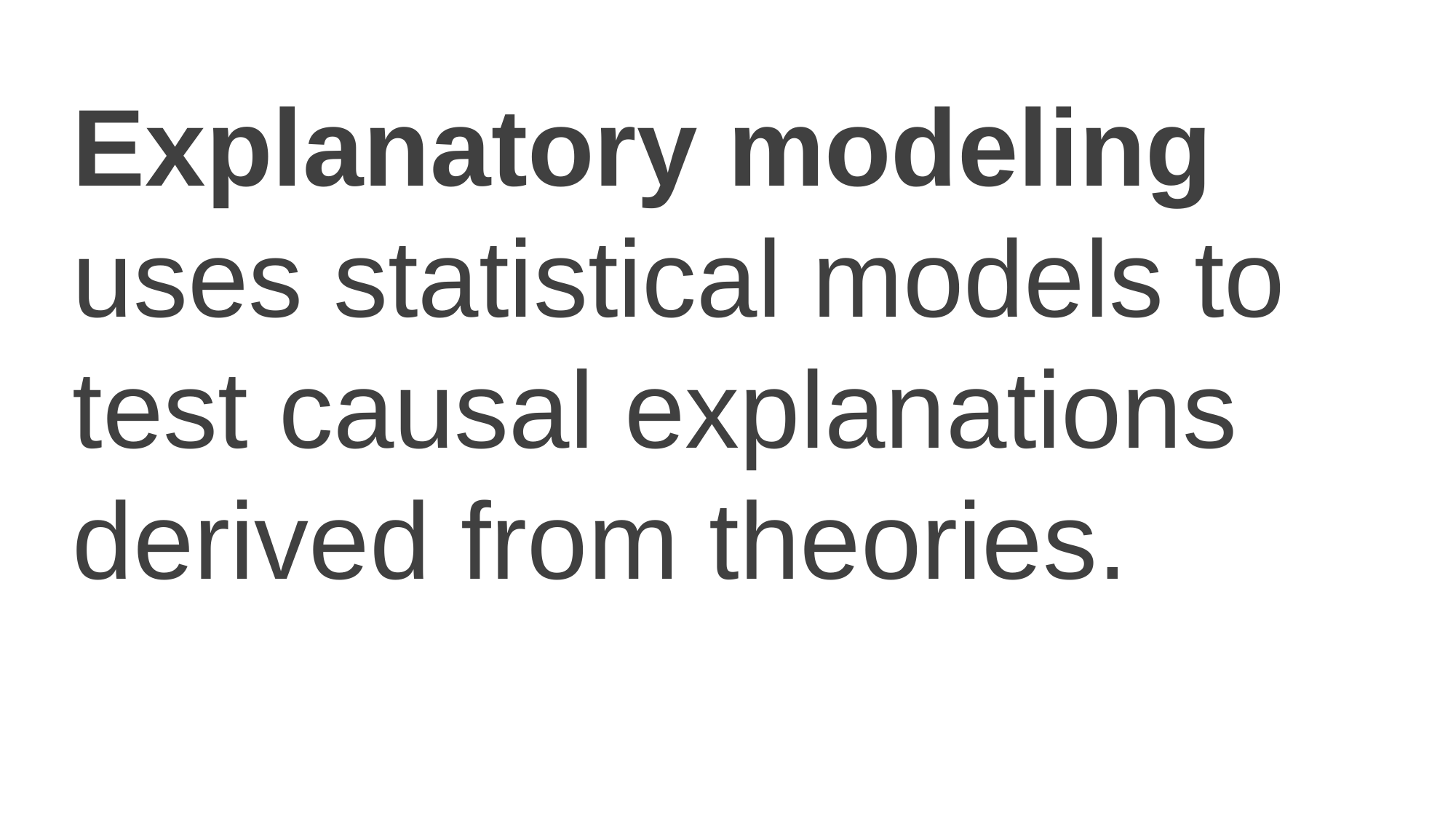

Explanatory modeling uses statistical models to test causal explanations derived from theories.